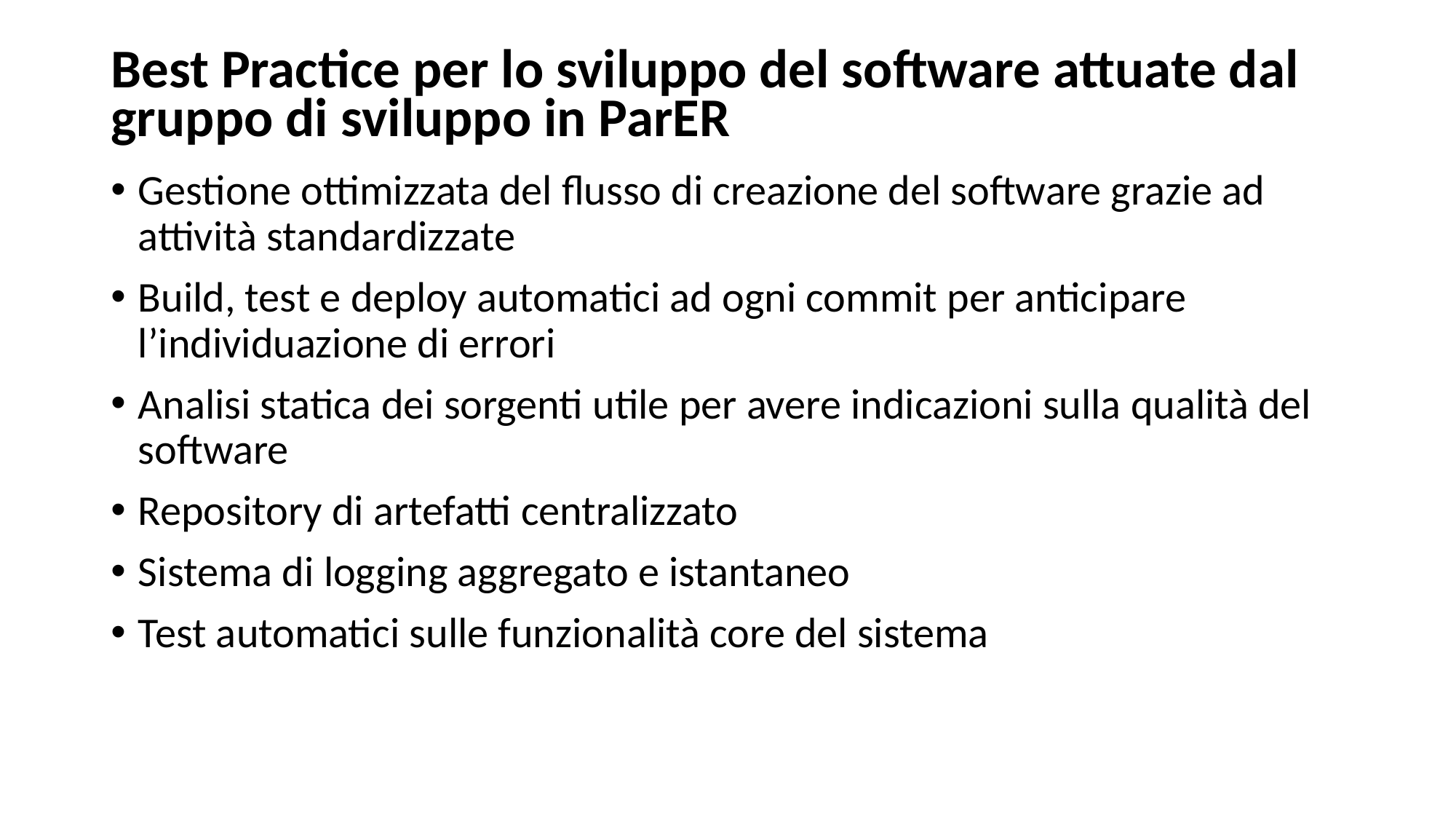

# Best Practice per lo sviluppo del software attuate dal gruppo di sviluppo in ParER
Gestione ottimizzata del flusso di creazione del software grazie ad attività standardizzate
Build, test e deploy automatici ad ogni commit per anticipare l’individuazione di errori
Analisi statica dei sorgenti utile per avere indicazioni sulla qualità del software
Repository di artefatti centralizzato
Sistema di logging aggregato e istantaneo
Test automatici sulle funzionalità core del sistema